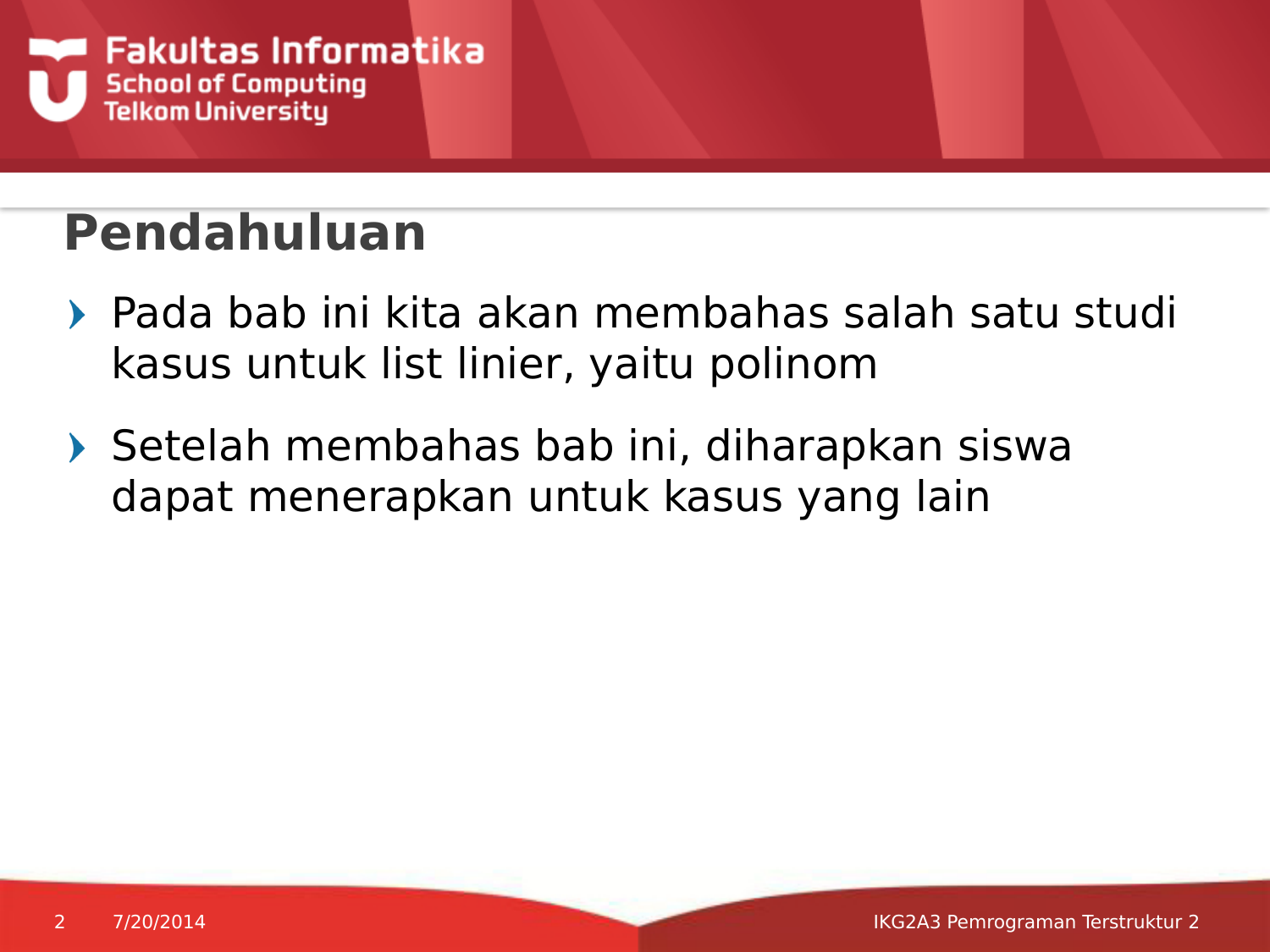

# Pendahuluan
Pada bab ini kita akan membahas salah satu studi kasus untuk list linier, yaitu polinom
Setelah membahas bab ini, diharapkan siswa dapat menerapkan untuk kasus yang lain
IKG2A3 Pemrograman Terstruktur 2
2
7/20/2014